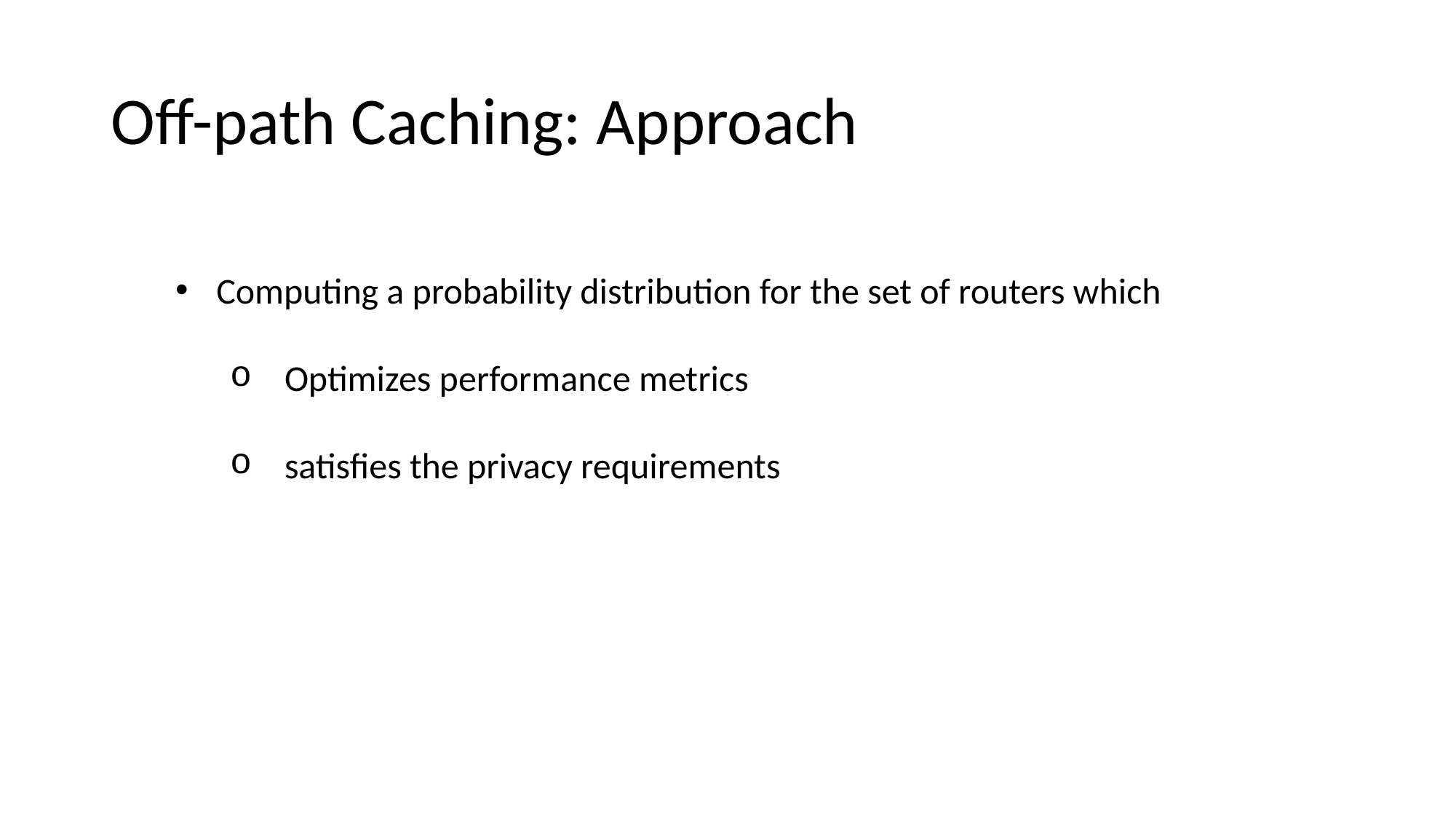

# Off-path Caching: Approach
Computing a probability distribution for the set of routers which
Optimizes performance metrics
satisfies the privacy requirements